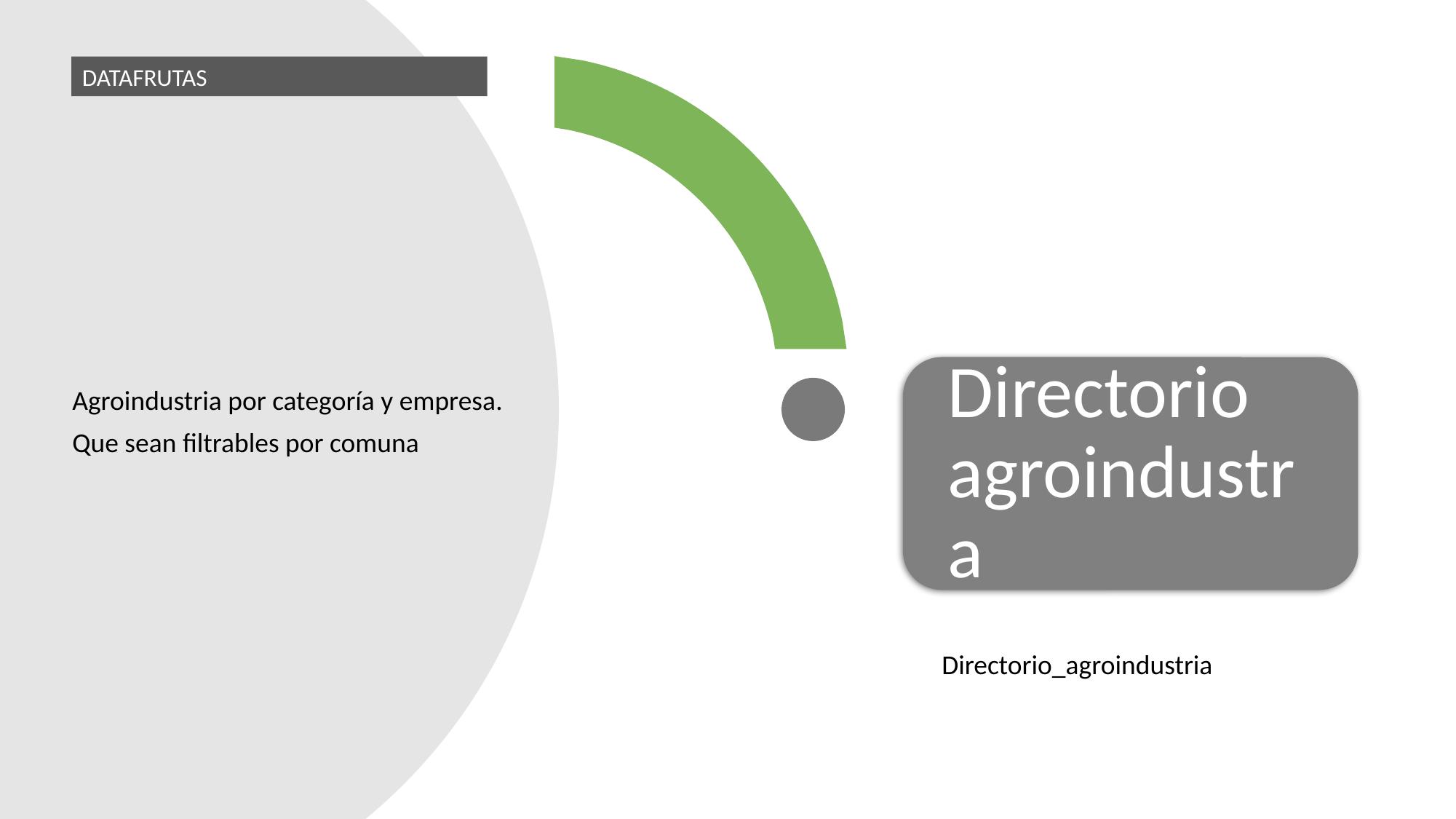

DATAFRUTAS
Directorio agroindustra
Agroindustria por categoría y empresa.
Que sean filtrables por comuna

Directorio_agroindustria